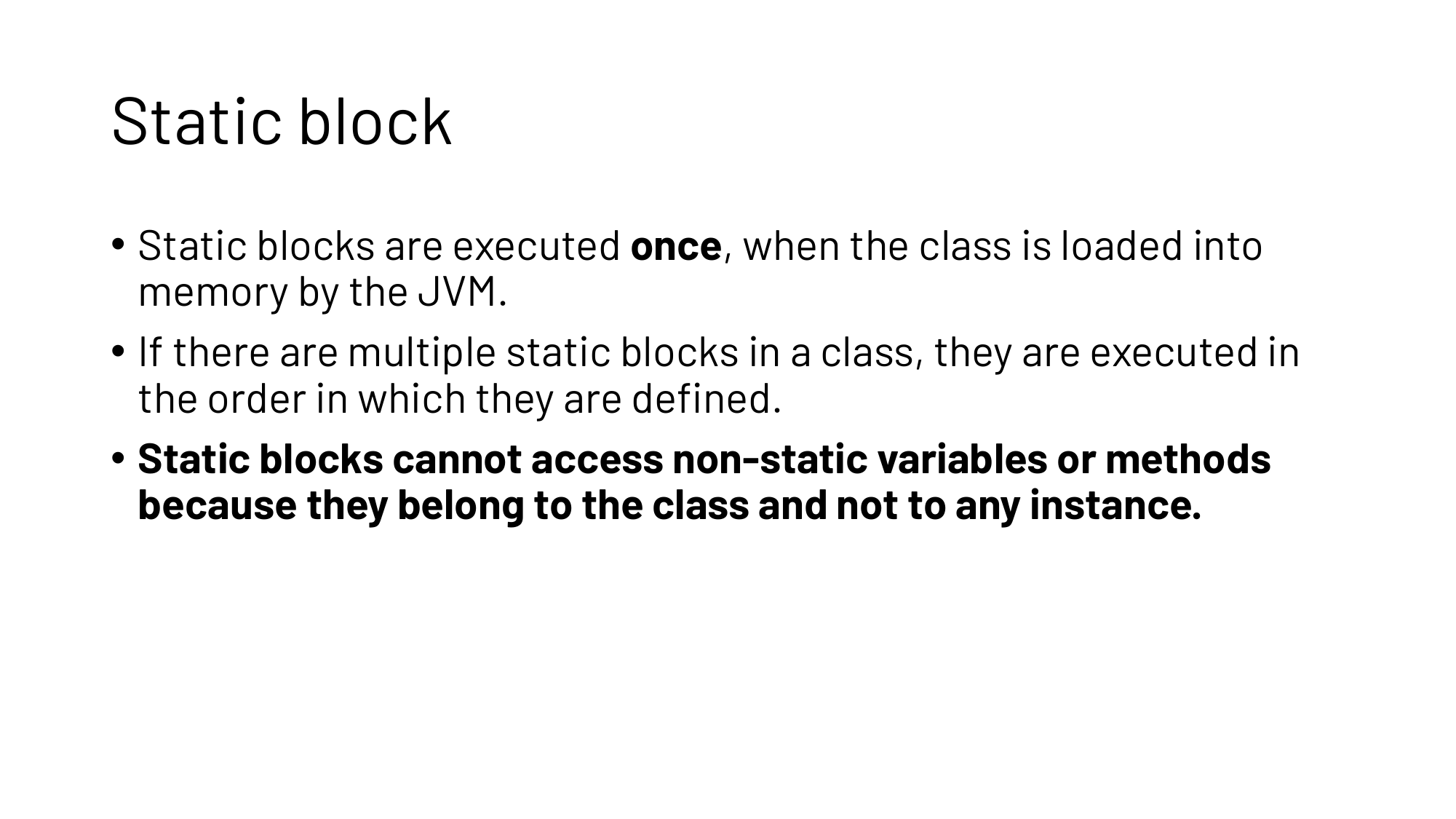

# Static block
Static blocks are executed once, when the class is loaded into memory by the JVM.
If there are multiple static blocks in a class, they are executed in the order in which they are defined.
Static blocks cannot access non-static variables or methods because they belong to the class and not to any instance.